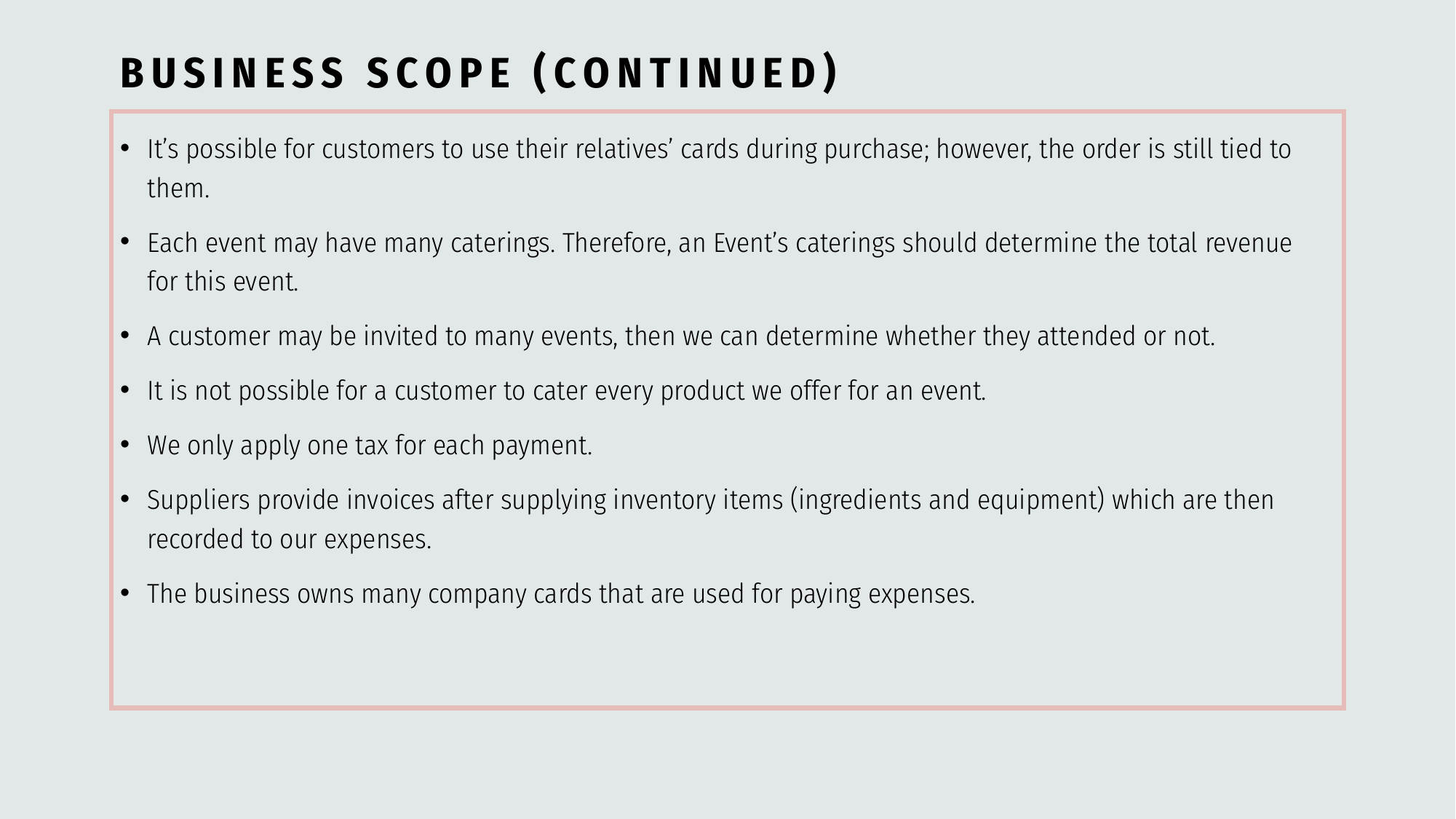

# Business scope (continued)
It’s possible for customers to use their relatives’ cards during purchase; however, the order is still tied to them.
Each event may have many caterings. Therefore, an Event’s caterings should determine the total revenue for this event.
A customer may be invited to many events, then we can determine whether they attended or not.
It is not possible for a customer to cater every product we offer for an event.
We only apply one tax for each payment.
Suppliers provide invoices after supplying inventory items (ingredients and equipment) which are then recorded to our expenses.
The business owns many company cards that are used for paying expenses.